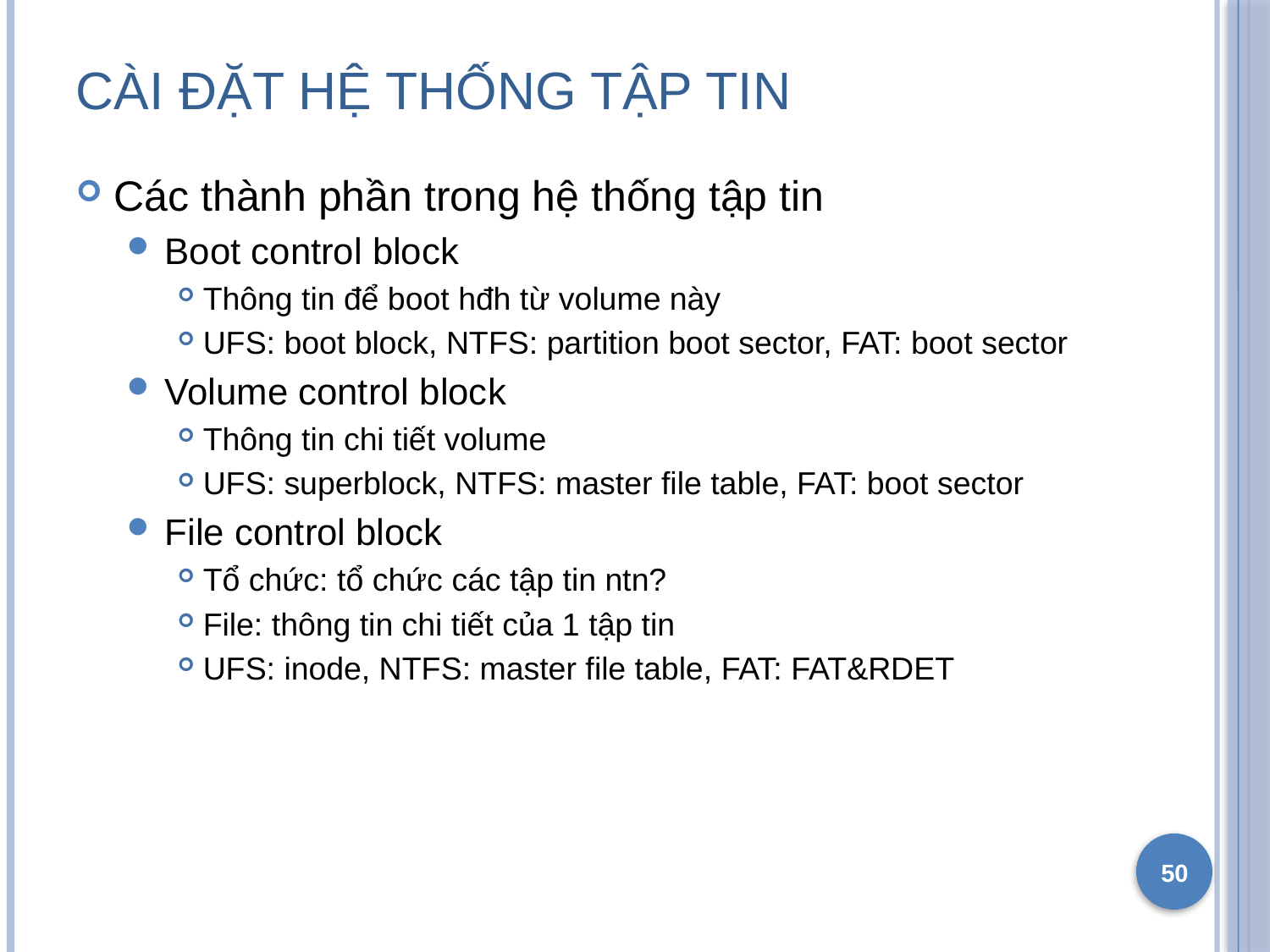

# Cài đặt hệ thống tập tin
Các thành phần trong hệ thống tập tin
Boot control block
Thông tin để boot hđh từ volume này
UFS: boot block, NTFS: partition boot sector, FAT: boot sector
Volume control block
Thông tin chi tiết volume
UFS: superblock, NTFS: master file table, FAT: boot sector
File control block
Tổ chức: tổ chức các tập tin ntn?
File: thông tin chi tiết của 1 tập tin
UFS: inode, NTFS: master file table, FAT: FAT&RDET
50